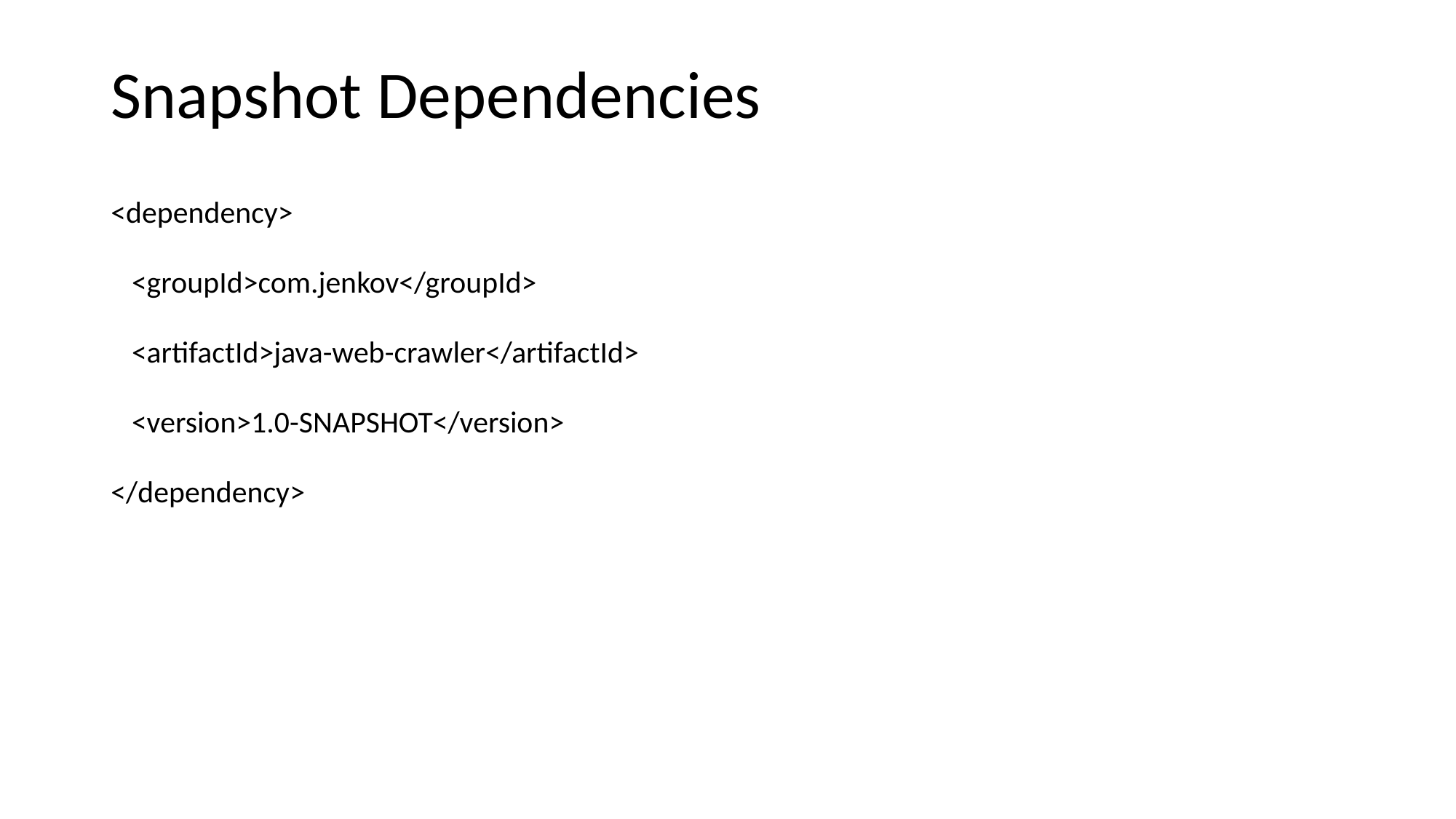

# Snapshot Dependencies
<dependency>
   <groupId>com.jenkov</groupId>
   <artifactId>java-web-crawler</artifactId>
   <version>1.0-SNAPSHOT</version>
</dependency>